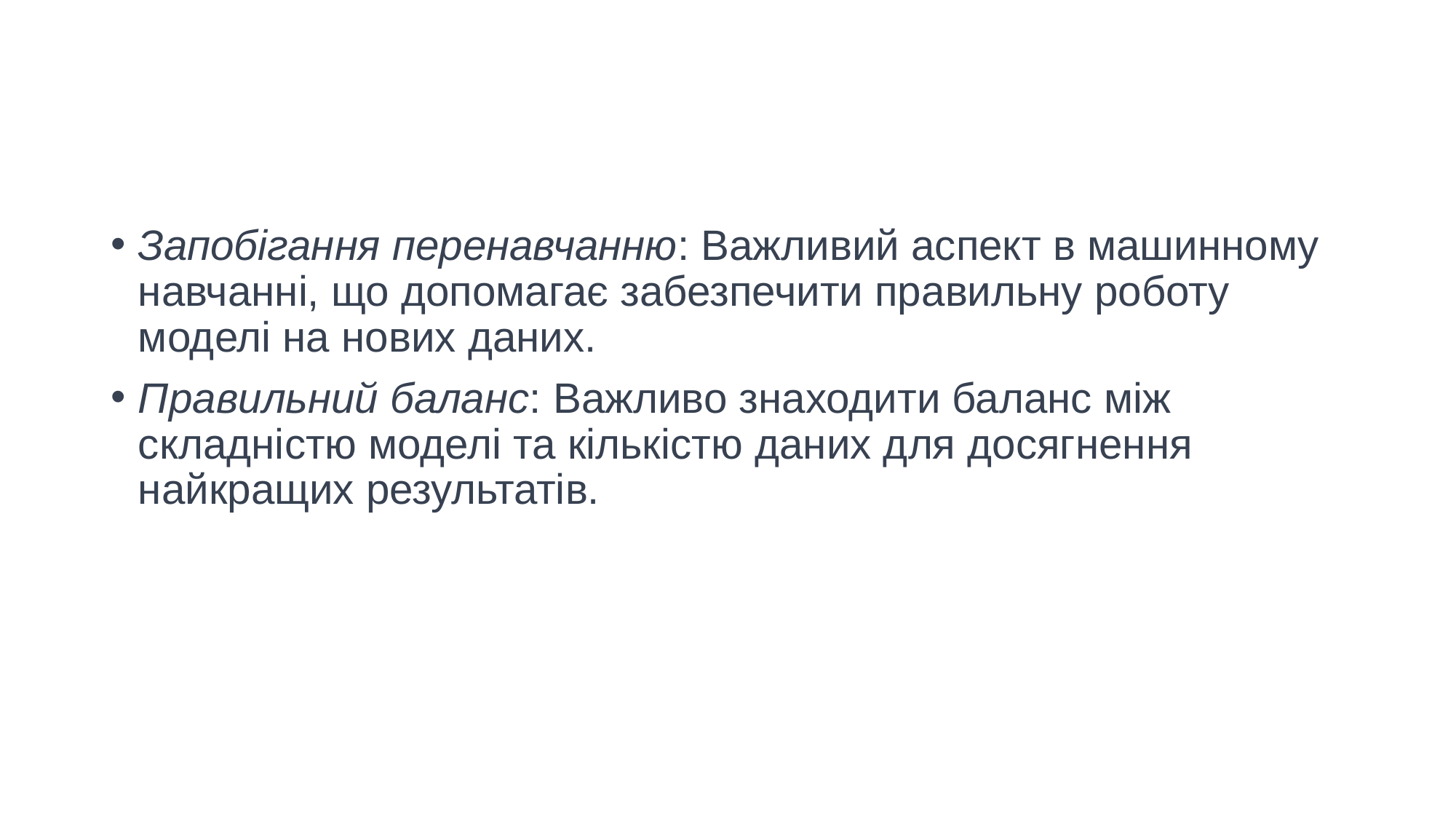

#
Запобігання перенавчанню: Важливий аспект в машинному навчанні, що допомагає забезпечити правильну роботу моделі на нових даних.
Правильний баланс: Важливо знаходити баланс між складністю моделі та кількістю даних для досягнення найкращих результатів.